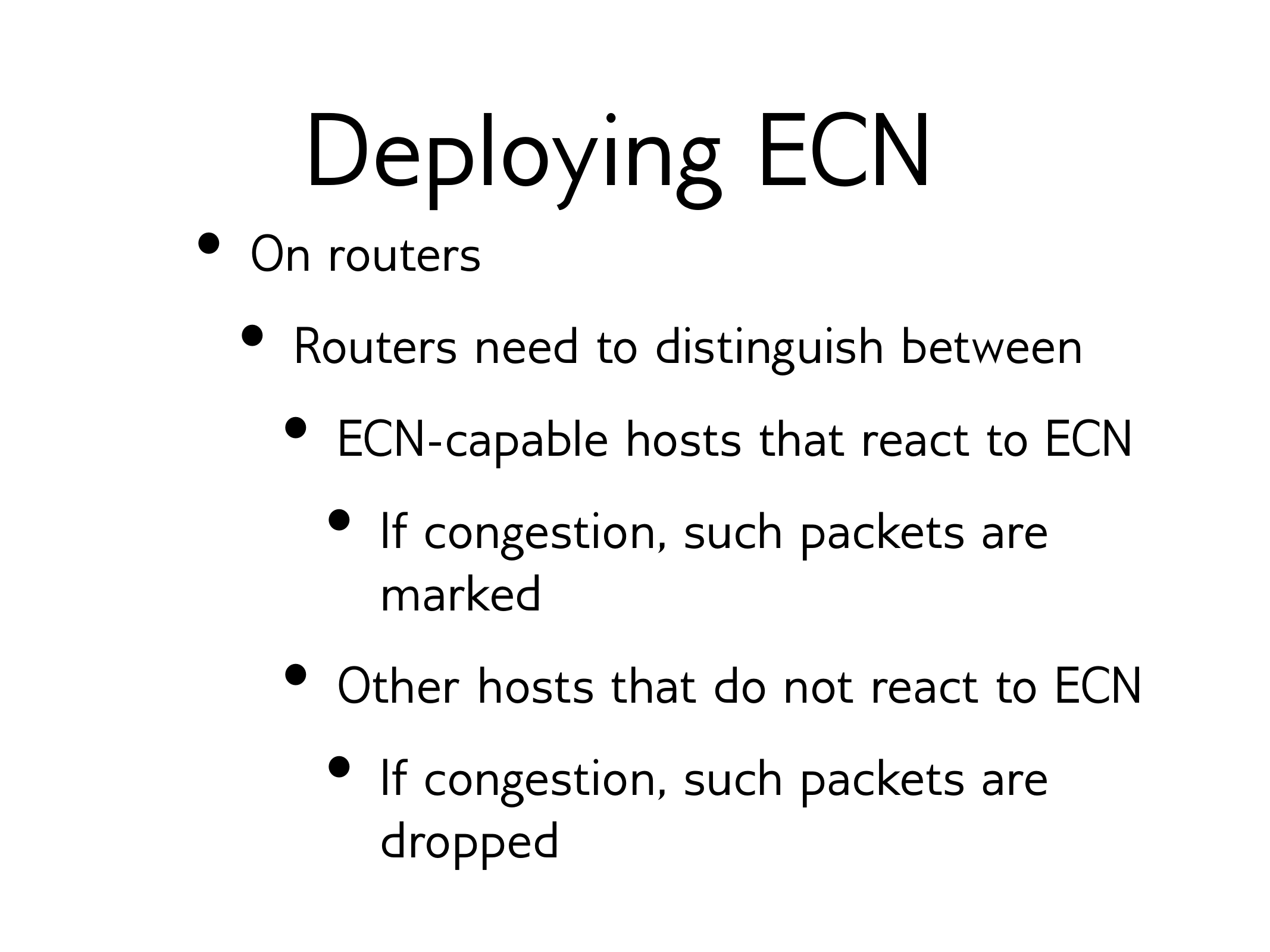

# Deploying ECN
On routers
Routers need to distinguish between
ECN-capable hosts that react to ECN
If congestion, such packets are marked
Other hosts that do not react to ECN
If congestion, such packets are dropped